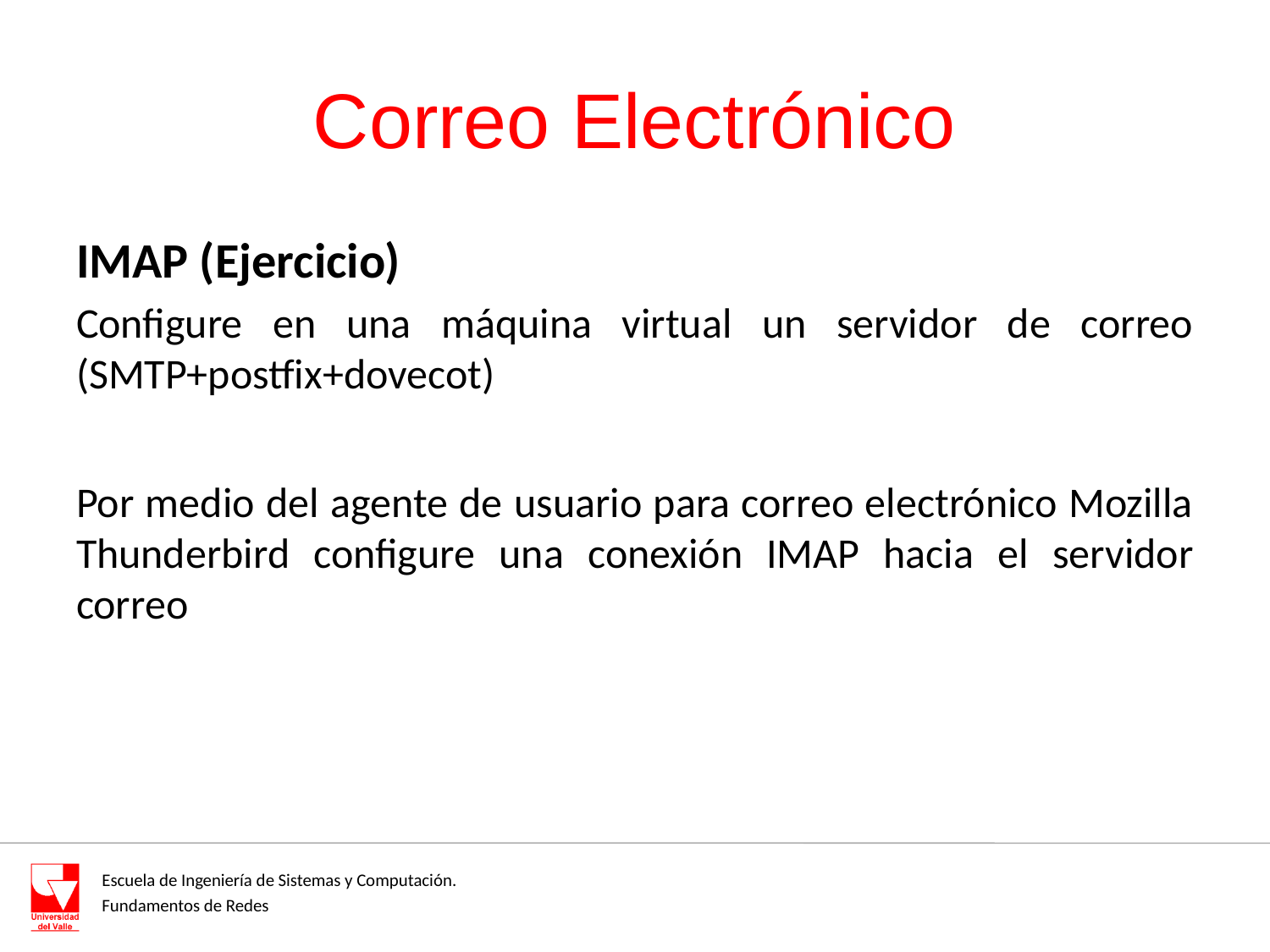

# Correo Electrónico
IMAP (Ejercicio)
Configure en una máquina virtual un servidor de correo (SMTP+postfix+dovecot)

Por medio del agente de usuario para correo electrónico Mozilla Thunderbird configure una conexión IMAP hacia el servidor correo